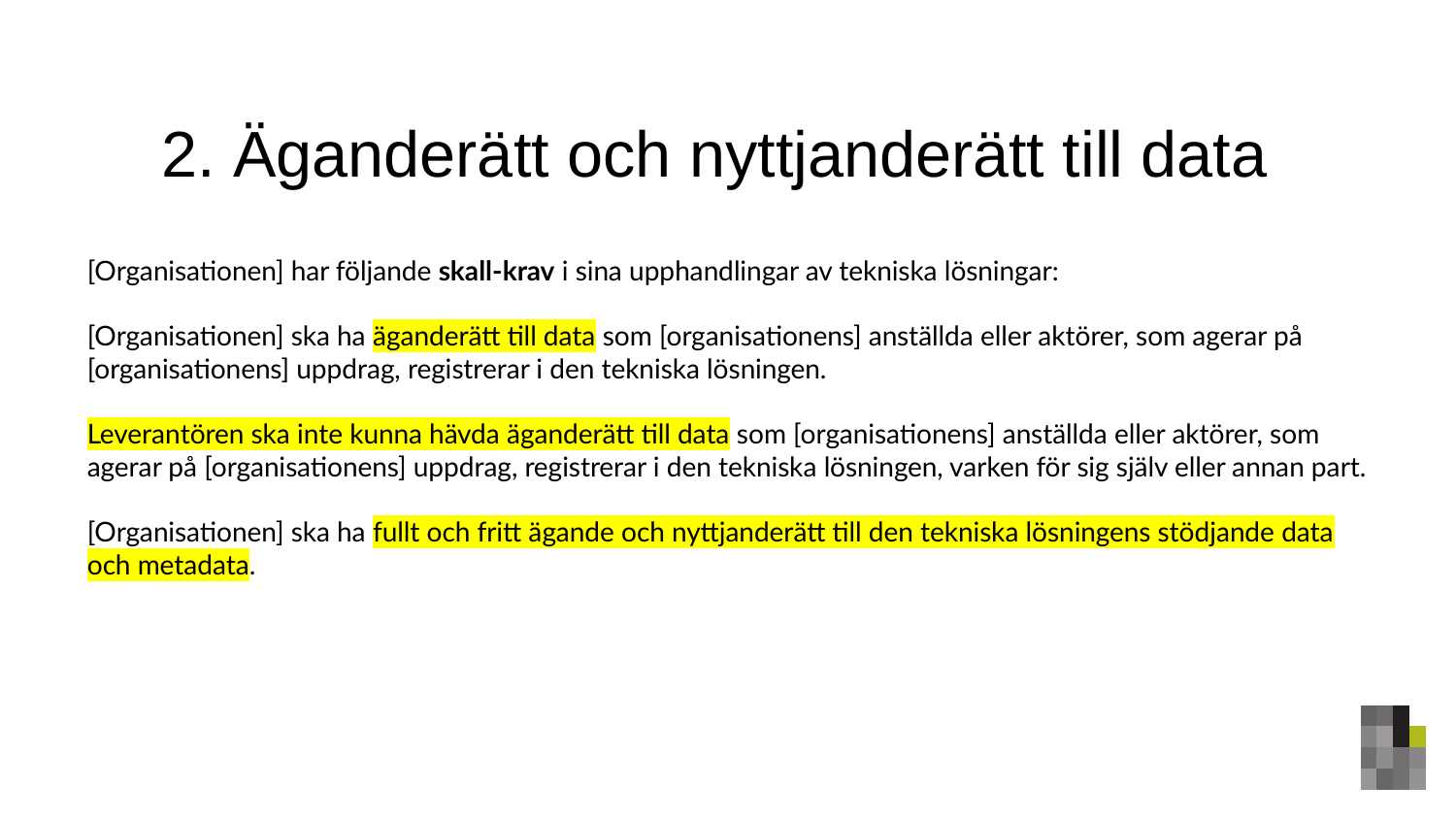

# 2. Äganderätt och nyttjanderätt till data
[Organisationen] har följande skall-krav i sina upphandlingar av tekniska lösningar:

[Organisationen] ska ha äganderätt till data som [organisationens] anställda eller aktörer, som agerar på [organisationens] uppdrag, registrerar i den tekniska lösningen.

Leverantören ska inte kunna hävda äganderätt till data som [organisationens] anställda eller aktörer, som agerar på [organisationens] uppdrag, registrerar i den tekniska lösningen, varken för sig själv eller annan part.

[Organisationen] ska ha fullt och fritt ägande och nyttjanderätt till den tekniska lösningens stödjande data och metadata.